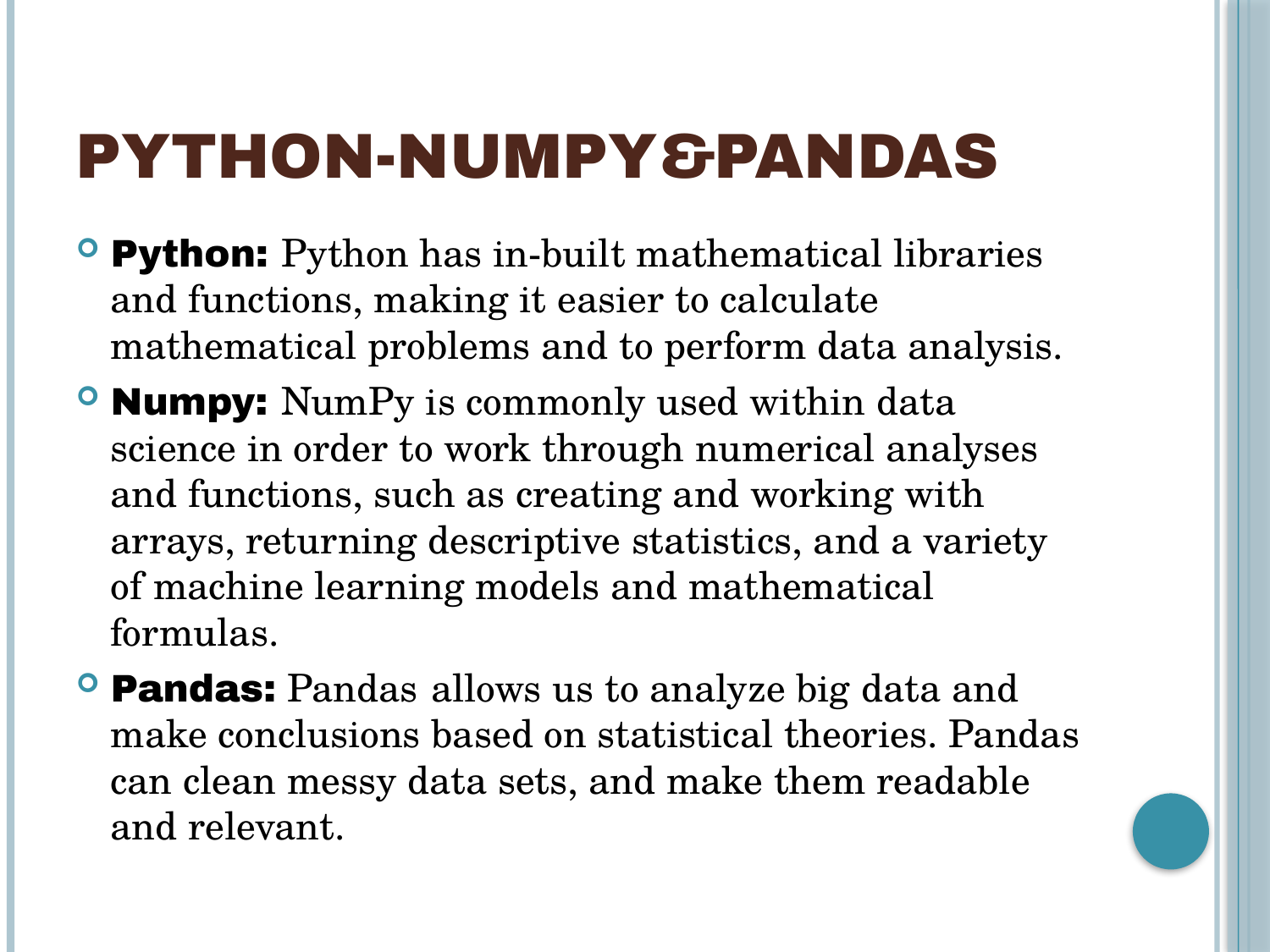

# Python-numpy&pandas
Python: Python has in-built mathematical libraries and functions, making it easier to calculate mathematical problems and to perform data analysis.
Numpy: NumPy is commonly used within data science in order to work through numerical analyses and functions, such as creating and working with arrays, returning descriptive statistics, and a variety of machine learning models and mathematical formulas.
Pandas: Pandas allows us to analyze big data and make conclusions based on statistical theories. Pandas can clean messy data sets, and make them readable and relevant.